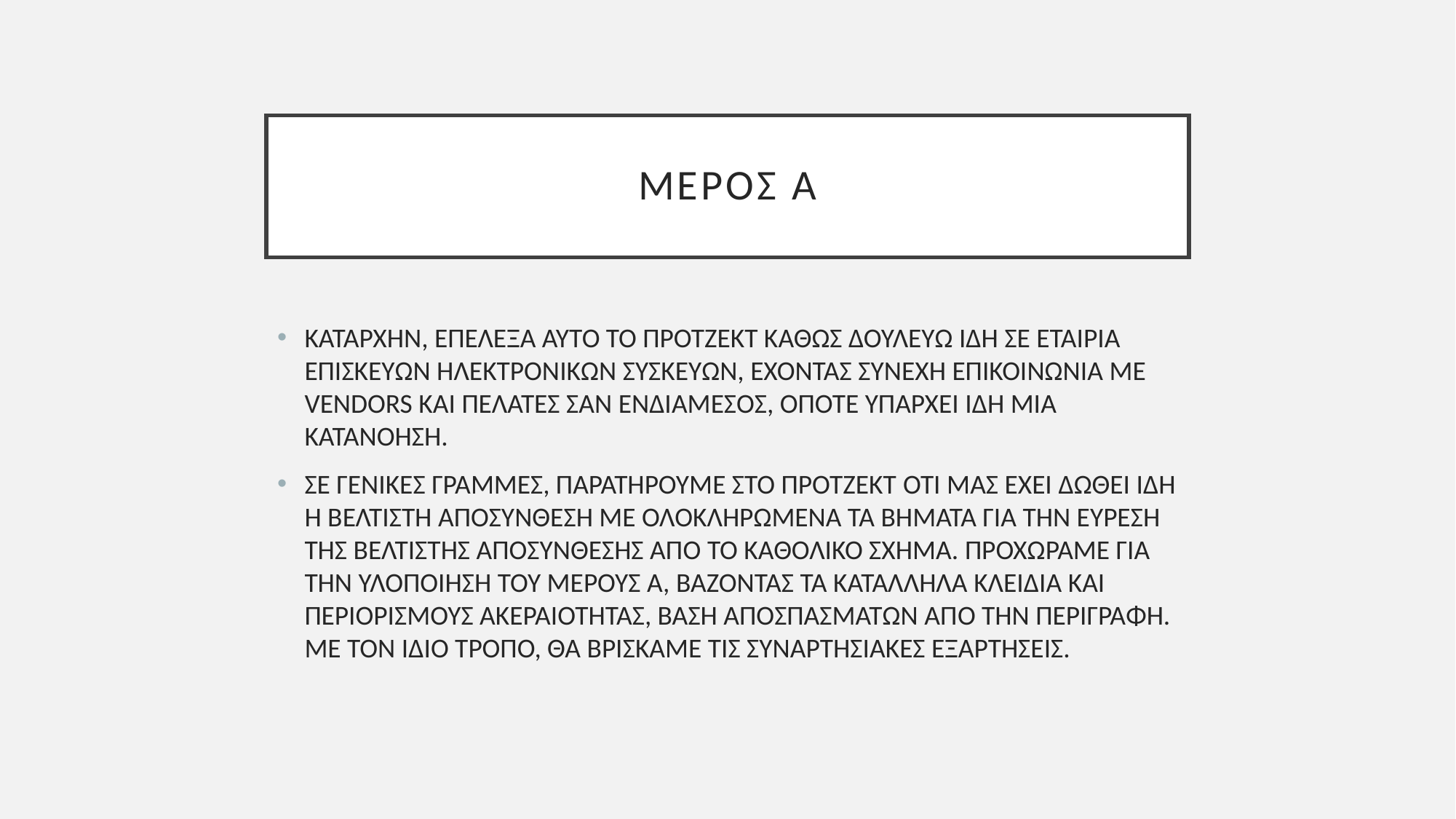

# ΜΕΡΟΣ Α
ΚΑΤΑΡΧΗΝ, ΕΠΕΛΕΞΑ ΑΥΤΌ ΤΟ ΠΡΟΤΖΕΚΤ ΚΑΘΩΣ ΔΟΥΛΕΥΩ ΙΔΗ ΣΕ ΕΤΑΙΡΙΑ ΕΠΙΣΚΕΥΩΝ ΗΛΕΚΤΡΟΝΙΚΩΝ ΣΥΣΚΕΥΩΝ, ΕΧΟΝΤΑΣ ΣΥΝΕΧΗ ΕΠΙΚΟΙΝΩΝΙΑ ΜΕ VENDORS ΚΑΙ ΠΕΛΑΤΕΣ ΣΑΝ ΕΝΔΙΑΜΕΣΟΣ, ΟΠΟΤΕ ΥΠΑΡΧΕΙ ΙΔΗ ΜΙΑ ΚΑΤΑΝΟΗΣΗ.
ΣΕ ΓΕΝΙΚΕΣ ΓΡΑΜΜΕΣ, ΠΑΡΑΤΗΡΟΥΜΕ ΣΤΟ ΠΡΟΤΖΕΚΤ ΌΤΙ ΜΑΣ ΕΧΕΙ ΔΩΘΕΙ ΙΔΗ Η ΒΕΛΤΙΣΤΗ ΑΠΟΣΥΝΘΕΣΗ ΜΕ ΟΛΟΚΛΗΡΩΜΕΝΑ ΤΑ ΒΗΜΑΤΑ ΓΙΑ ΤΗΝ ΕΥΡΕΣΗ ΤΗΣ ΒΕΛΤΙΣΤΗΣ ΑΠΟΣΥΝΘΕΣΗΣ ΑΠΌ ΤΟ ΚΑΘΟΛΙΚΟ ΣΧΗΜΑ. ΠΡΟΧΩΡΑΜΕ ΓΙΑ ΤΗΝ ΥΛΟΠΟΙΗΣΗ ΤΟΥ ΜΕΡΟΥΣ Α, ΒΑΖΟΝΤΑΣ ΤΑ ΚΑΤΑΛΛΗΛΑ ΚΛΕΙΔΙΑ ΚΑΙ ΠΕΡΙΟΡΙΣΜΟΥΣ ΑΚΕΡΑΙΟΤΗΤΑΣ, ΒΑΣΗ ΑΠΟΣΠΑΣΜΑΤΩΝ ΑΠΌ ΤΗΝ ΠΕΡΙΓΡΑΦΗ. ΜΕ ΤΟΝ ΙΔΙΟ ΤΡΟΠΟ, ΘΑ ΒΡΙΣΚΑΜΕ ΤΙΣ ΣΥΝΑΡΤΗΣΙΑΚΕΣ ΕΞΑΡΤΗΣΕΙΣ.